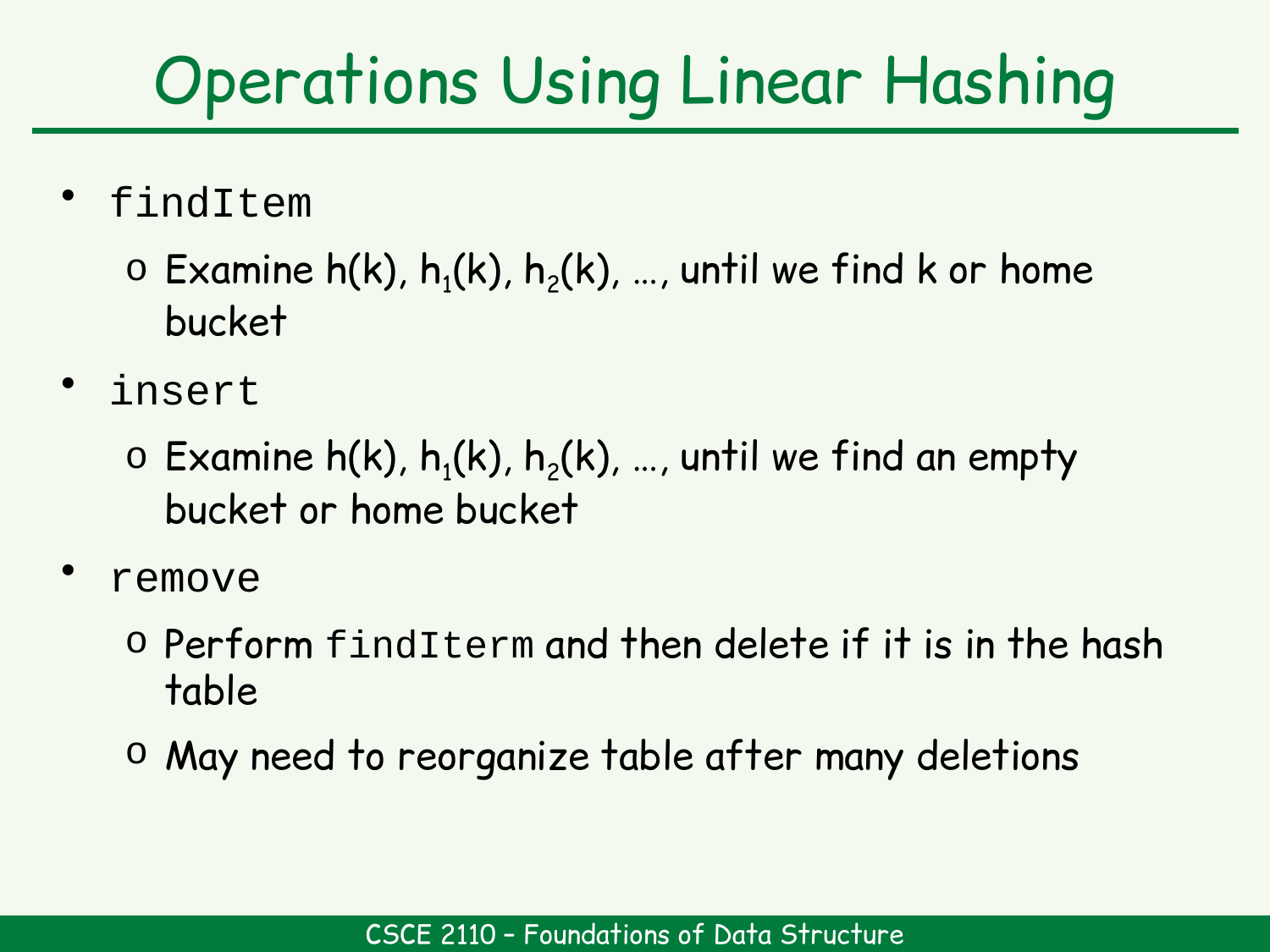

Operations Using Linear Hashing
findItem
Examine h(k), h1(k), h2(k), …, until we find k or home bucket
insert
Examine h(k), h1(k), h2(k), …, until we find an empty bucket or home bucket
remove
Perform findIterm and then delete if it is in the hash table
May need to reorganize table after many deletions